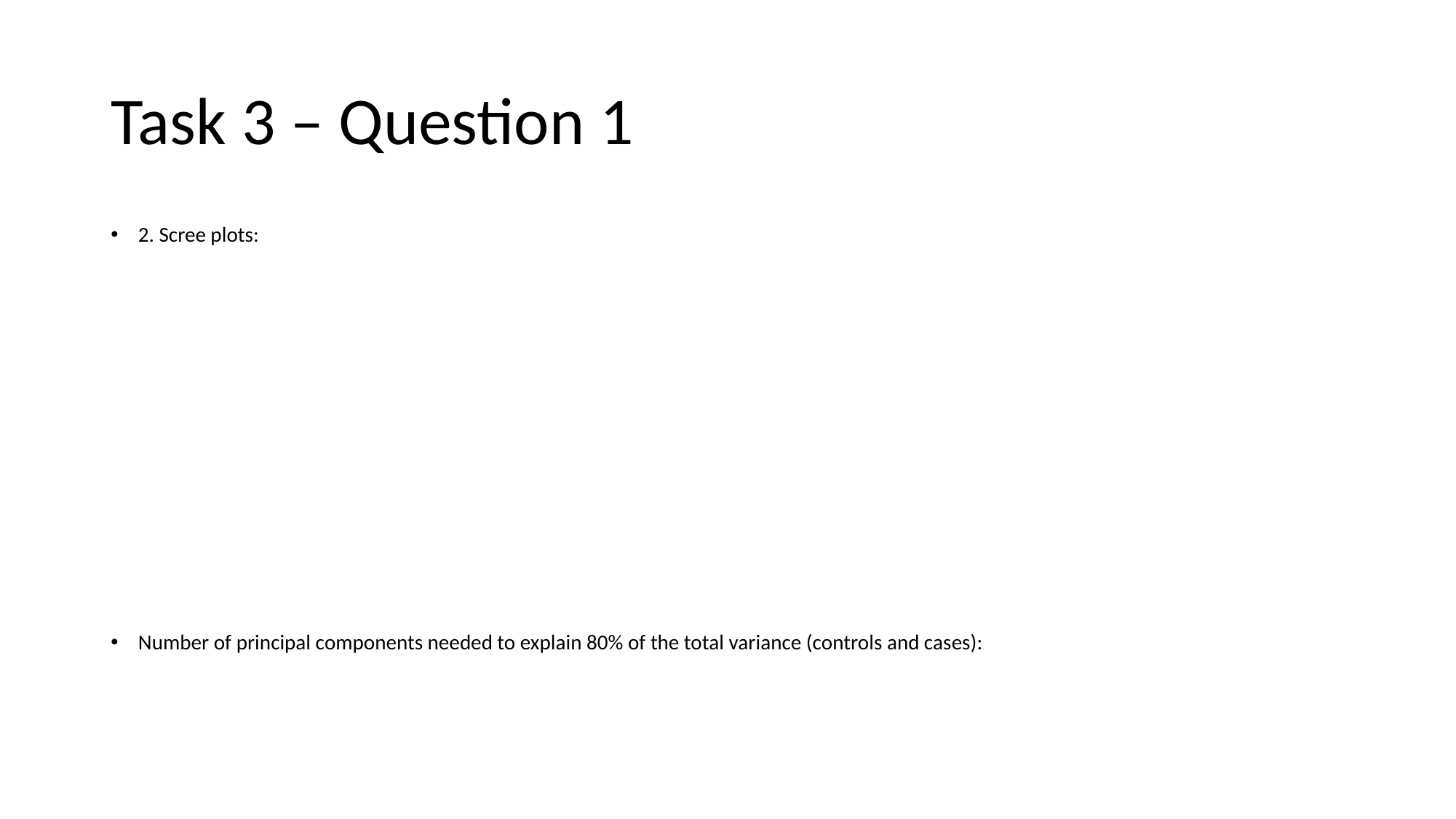

# Task 3 – Question 1
2. Scree plots:
Number of principal components needed to explain 80% of the total variance (controls and cases):